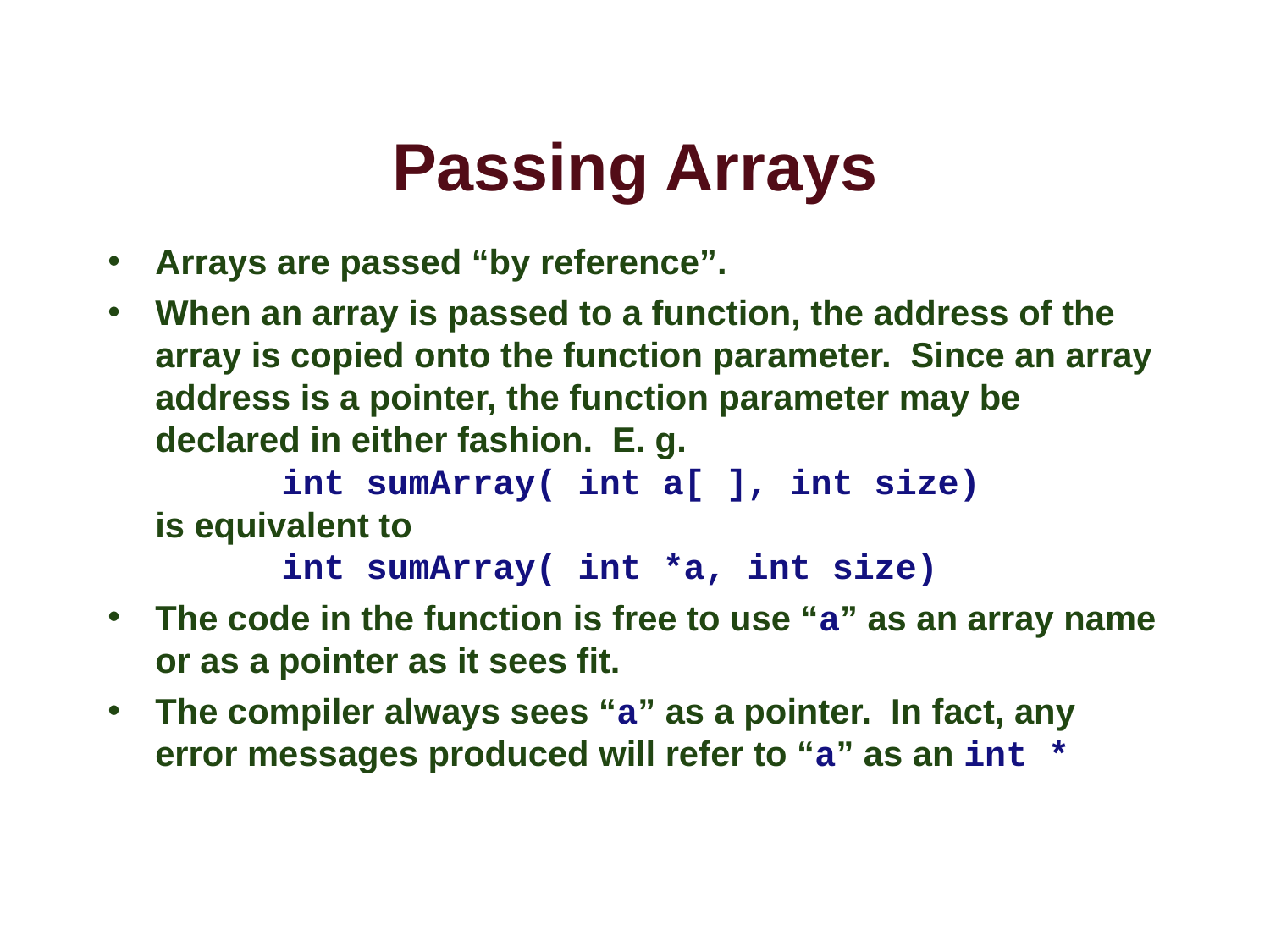

# Passing Arrays
Arrays are passed “by reference”.
When an array is passed to a function, the address of the array is copied onto the function parameter.  Since an array address is a pointer, the function parameter may be declared in either fashion.  E. g.
	int sumArray( int a[ ], int size)
is equivalent to
	int sumArray( int *a, int size)
The code in the function is free to use “a” as an array name or as a pointer as it sees fit.
The compiler always sees “a” as a pointer.  In fact, any error messages produced will refer to “a” as an int *

15